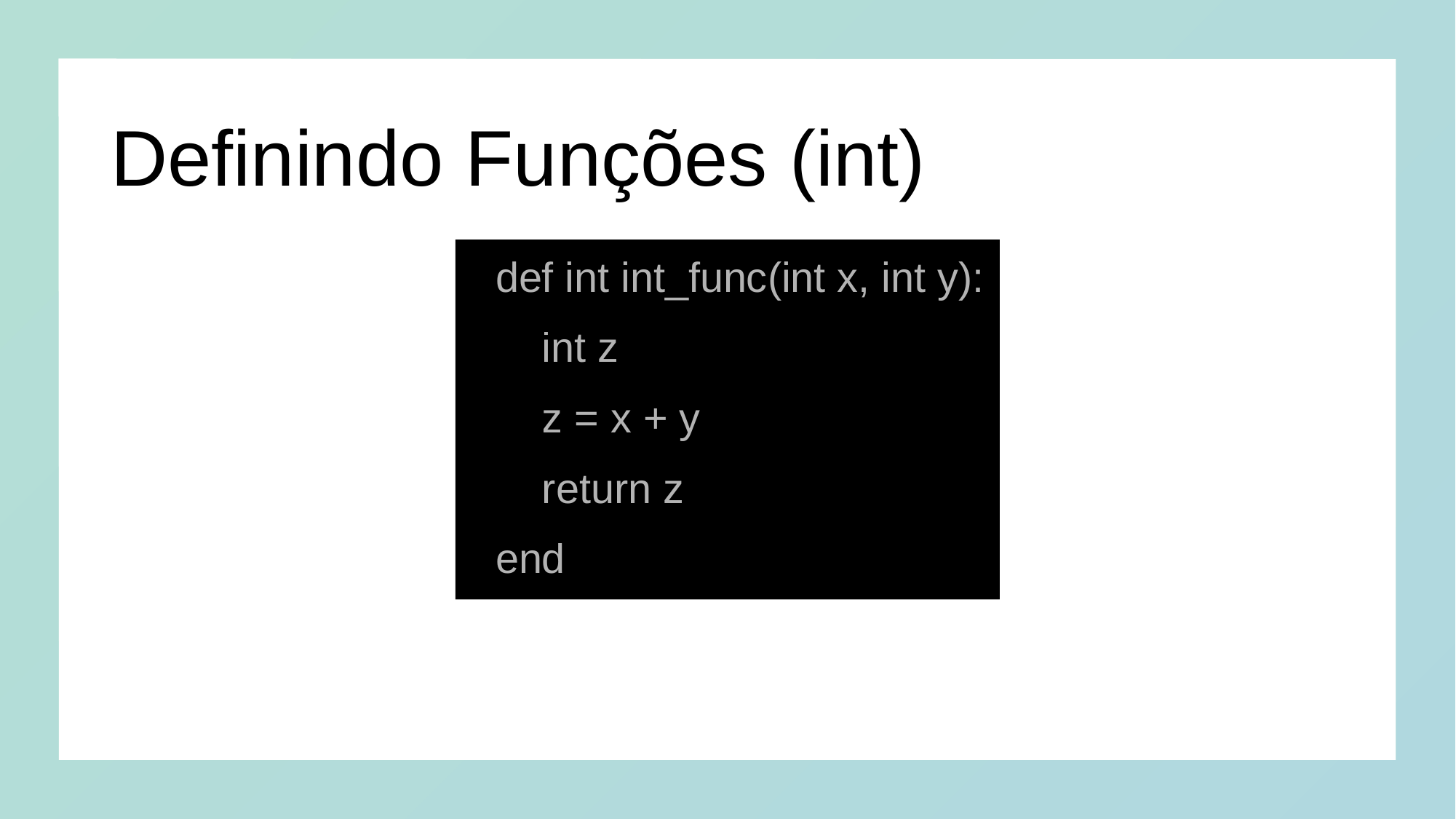

# Definindo Funções (int)
def int int_func(int x, int y):
    int z
    z = x + y
    return z
end